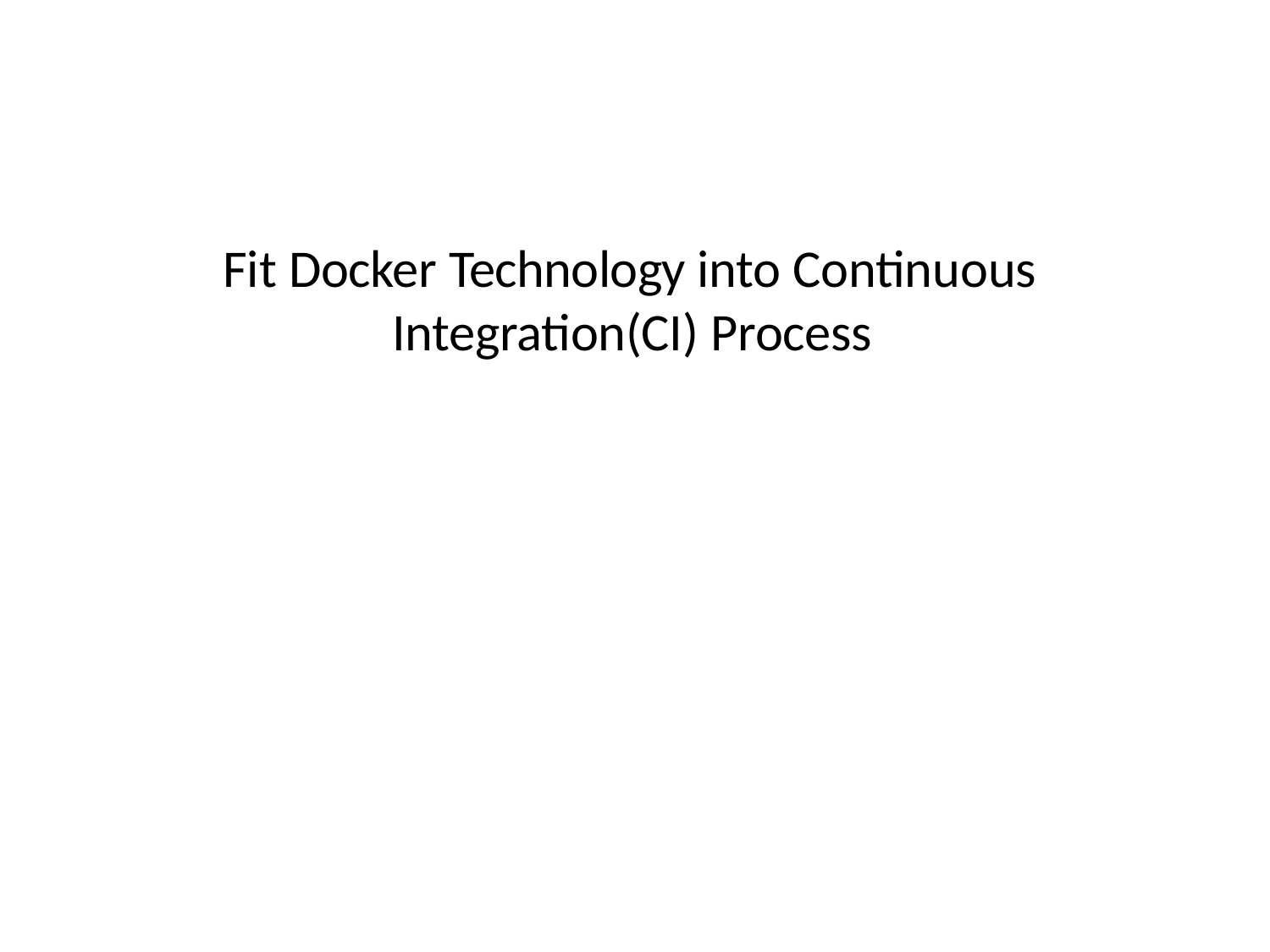

# Fit Docker Technology into Continuous  Integration(CI) Process